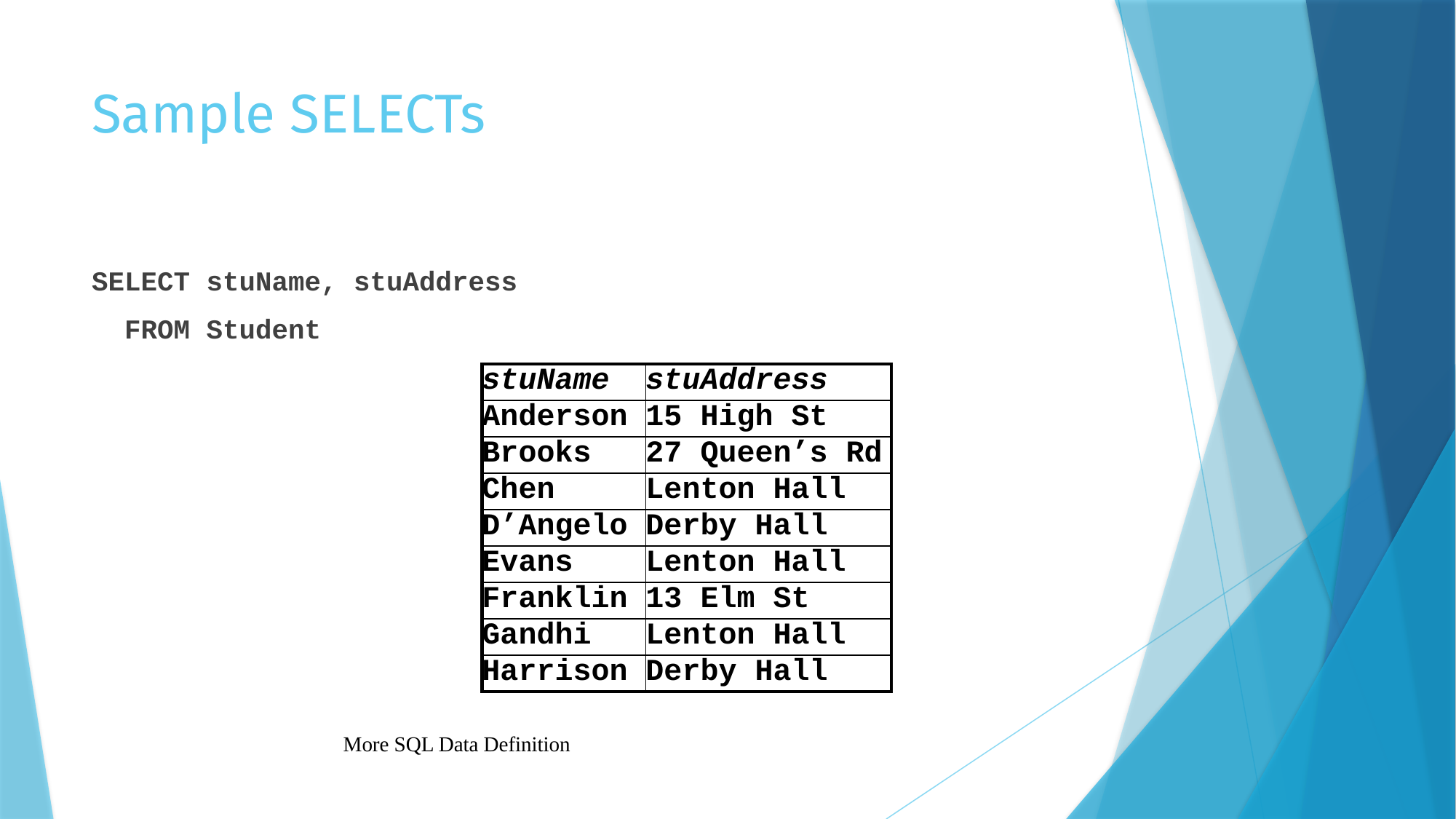

# Sample SELECTs
SELECT stuName, stuAddress
  FROM Student
| stuName | stuAddress |
| --- | --- |
| Anderson | 15 High St |
| Brooks | 27 Queen’s Rd |
| Chen | Lenton Hall |
| D’Angelo | Derby Hall |
| Evans | Lenton Hall |
| Franklin | 13 Elm St |
| Gandhi | Lenton Hall |
| Harrison | Derby Hall |
More SQL Data Definition